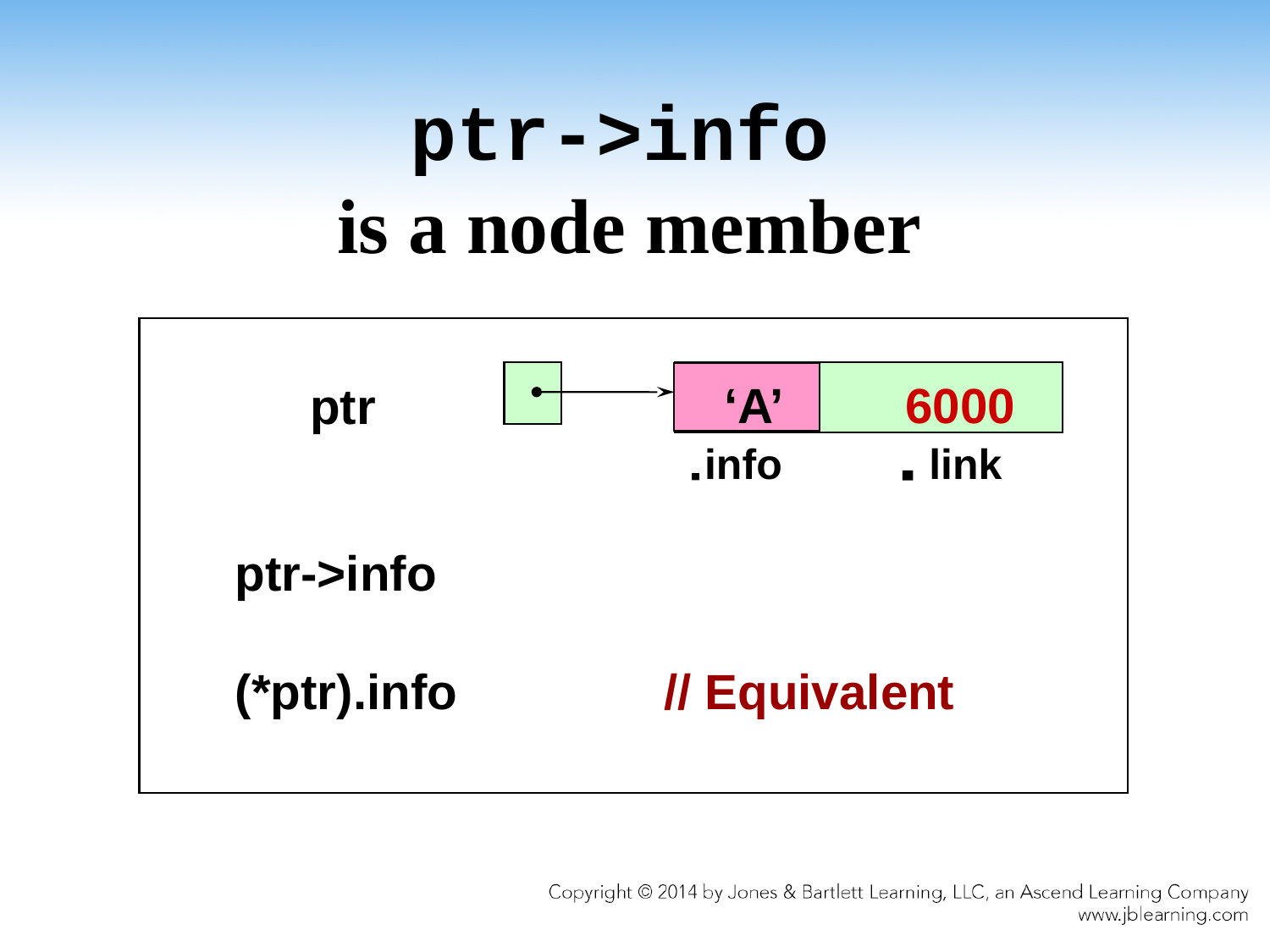

# ptr->info is a node member

. info          . link

  ‘A’         6000
    ptr

ptr->info

(*ptr).info               // Equivalent